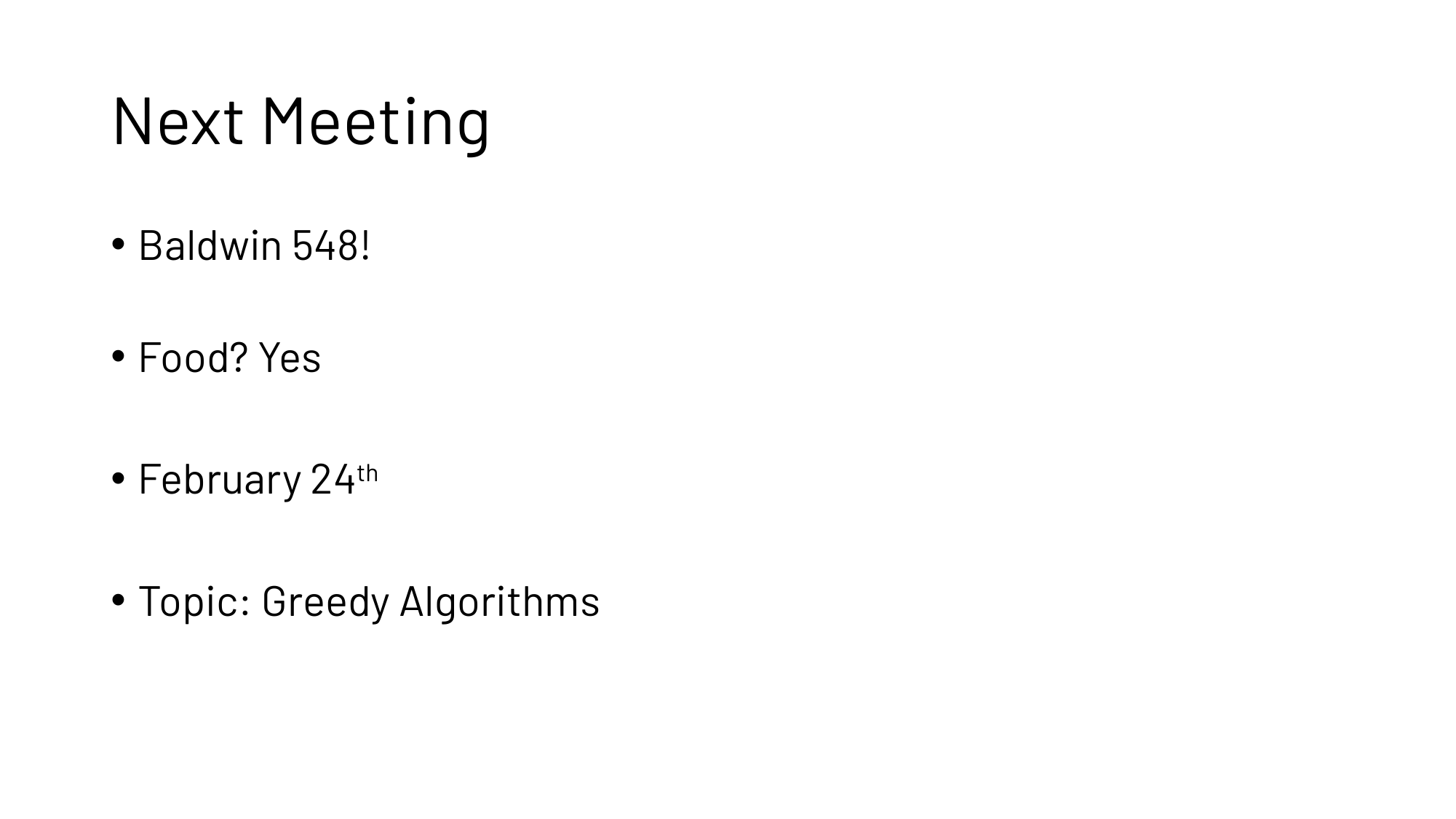

# Next Meeting
Baldwin 548!
Food? Yes

February 24th

Topic: Greedy Algorithms